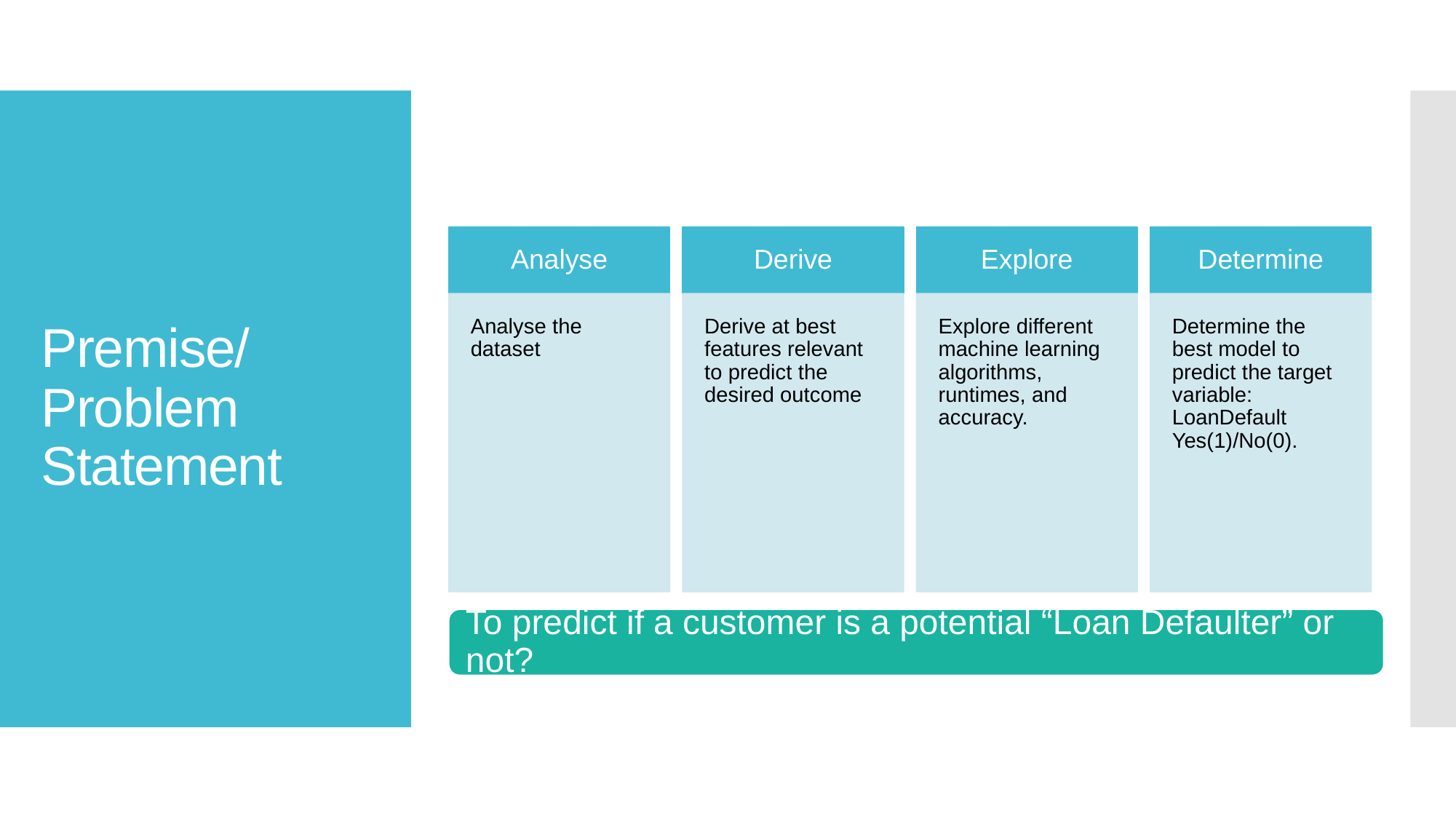

Analyse
Analyse the dataset
Derive
Derive at best features relevant to predict the desired outcome
Explore
Explore different machine learning algorithms, runtimes, and accuracy.
Determine
Determine the best model to predict the target variable: LoanDefault Yes(1)/No(0).
# Premise/ Problem Statement
To predict if a customer is a potential “Loan Defaulter” or not?